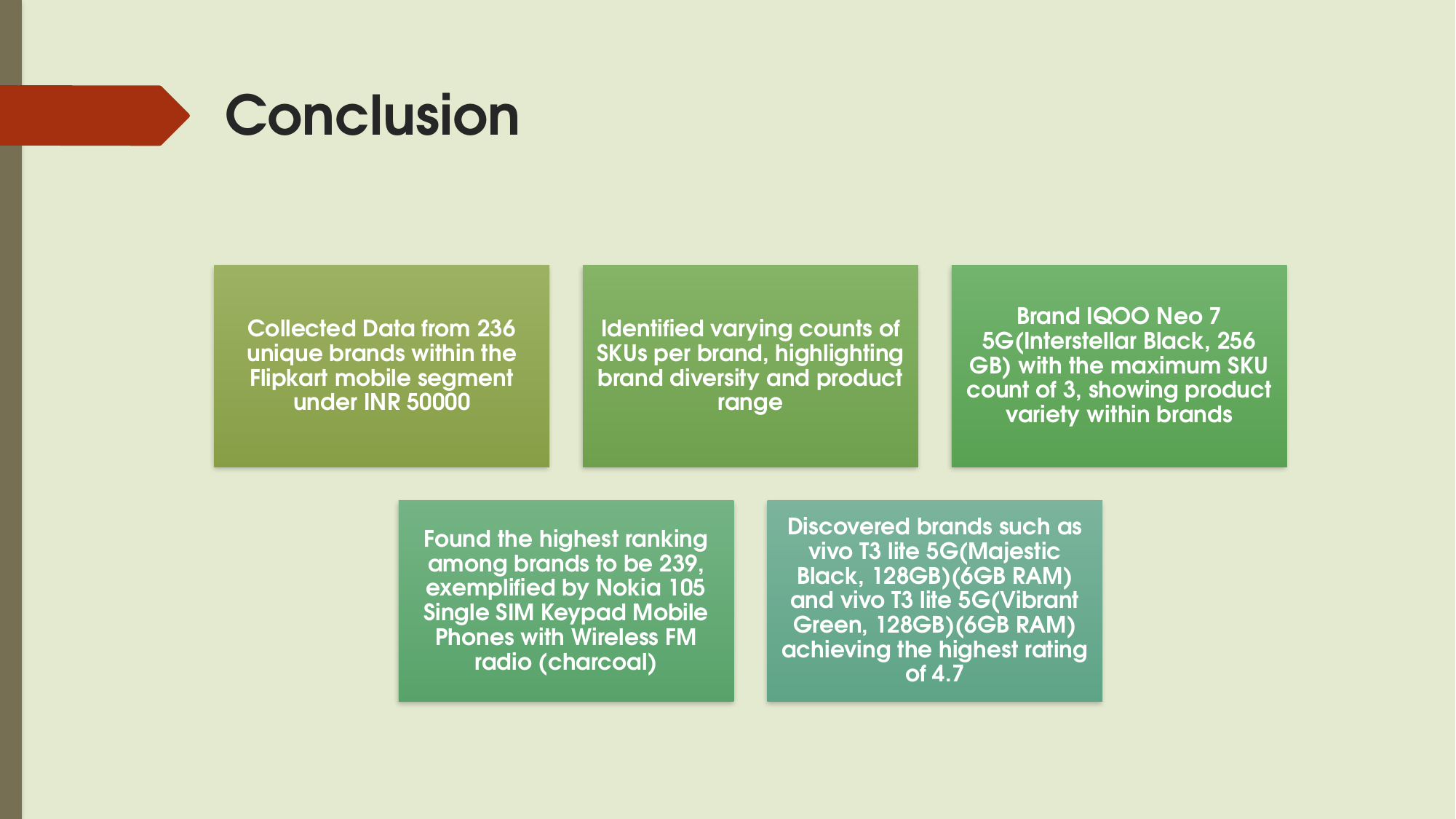

# Conclusion

Collected Data from 236 unique brands within the Flipkart mobile segment under INR 50000
Identified varying counts of SKUs per brand, highlighting brand diversity and product range
Brand IQOO Neo 7 5G(Interstellar Black, 256 GB) with the maximum SKU count of 3, showing product variety within brands
Found the highest ranking among brands to be 239, exemplified by Nokia 105 Single SIM Keypad Mobile Phones with Wireless FM radio (charcoal)
Discovered brands such as vivo T3 lite 5G(Majestic Black, 128GB)(6GB RAM) and vivo T3 lite 5G(Vibrant Green, 128GB)(6GB RAM) achieving the highest rating of 4.7